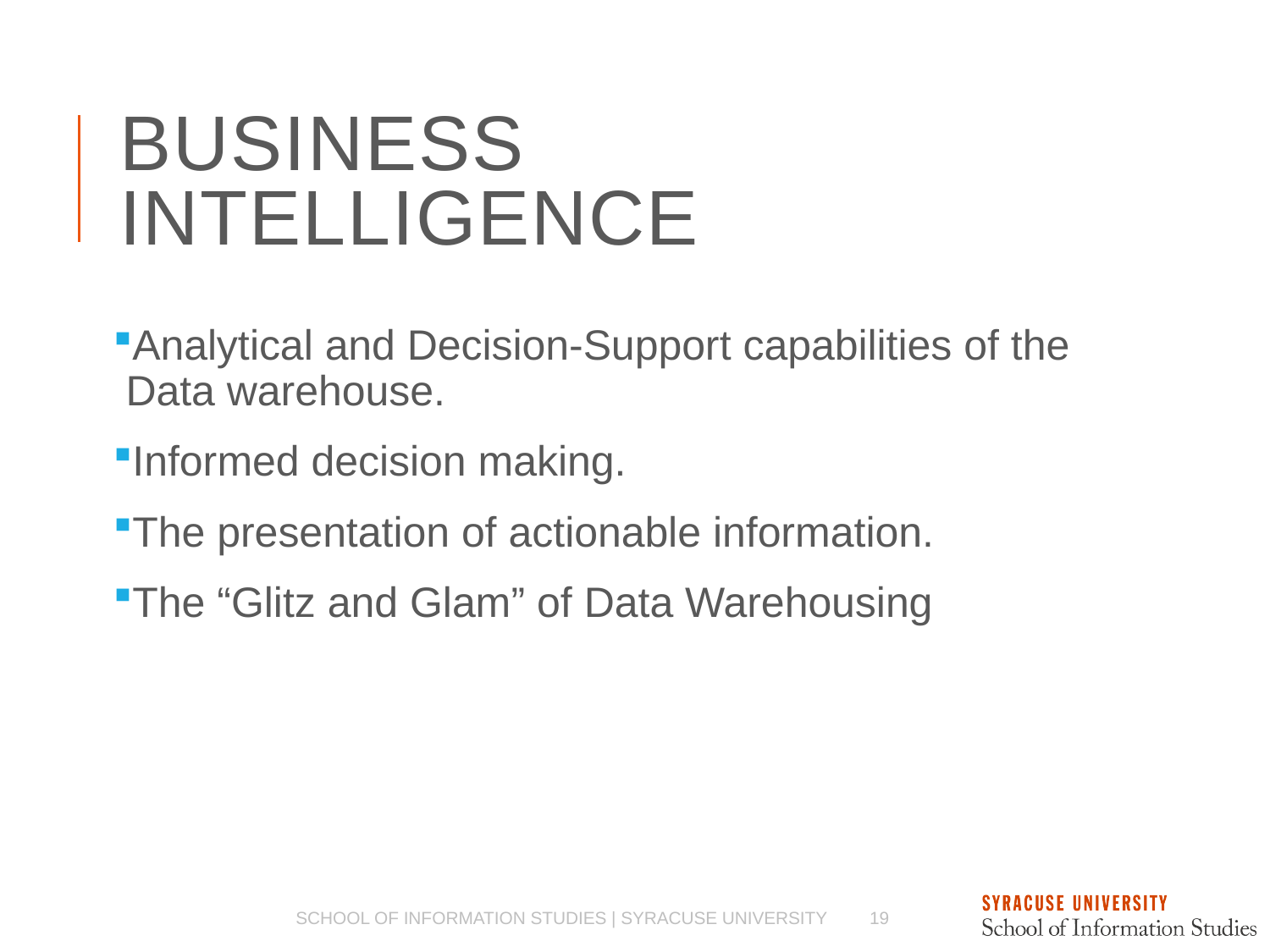

# Business Intelligence
Analytical and Decision-Support capabilities of the Data warehouse.
Informed decision making.
The presentation of actionable information.
The “Glitz and Glam” of Data Warehousing
School of Information Studies | Syracuse University
19